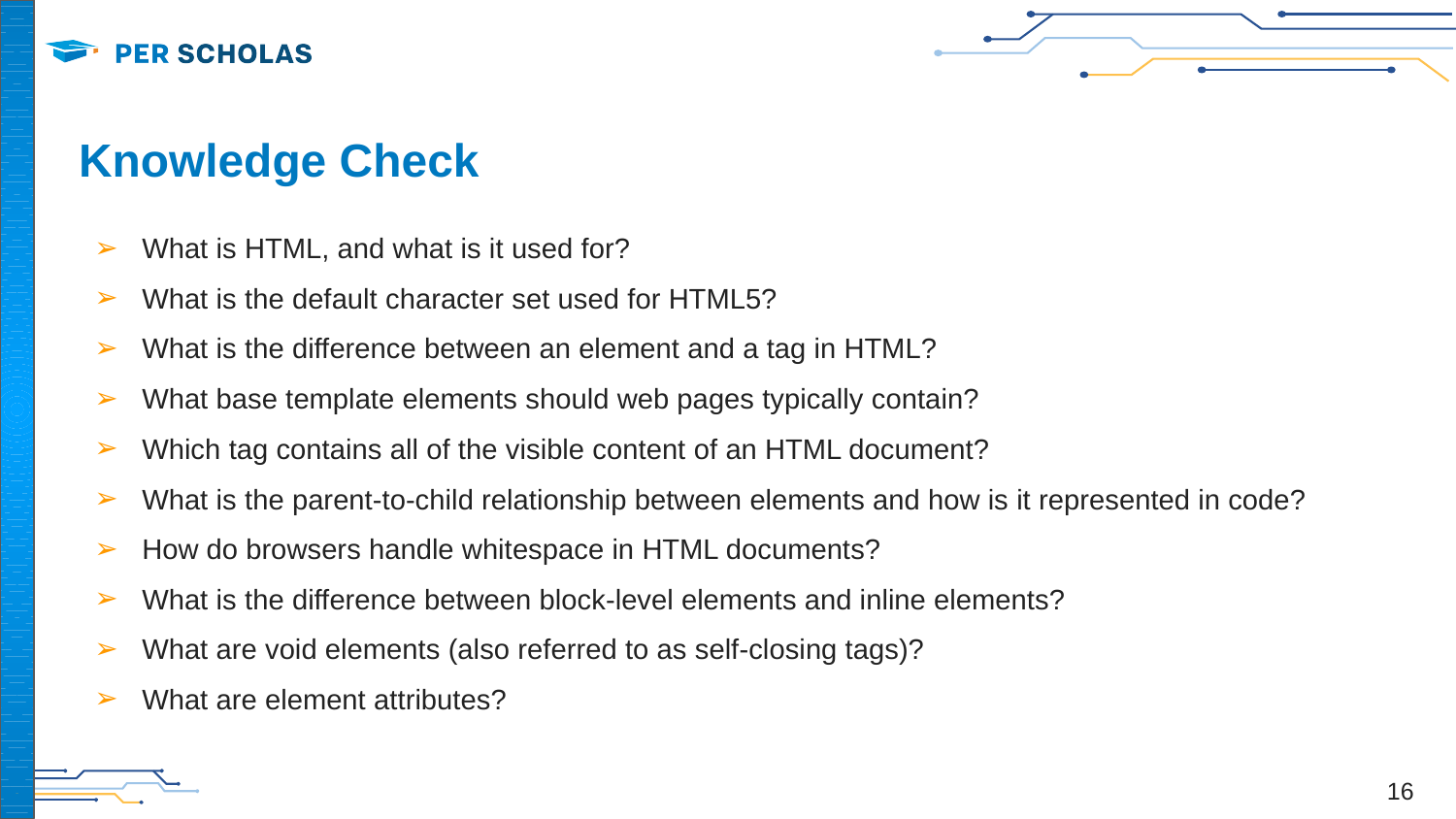

# Knowledge Check
What is HTML, and what is it used for?
What is the default character set used for HTML5?
What is the difference between an element and a tag in HTML?
What base template elements should web pages typically contain?
Which tag contains all of the visible content of an HTML document?
What is the parent-to-child relationship between elements and how is it represented in code?
How do browsers handle whitespace in HTML documents?
What is the difference between block-level elements and inline elements?
What are void elements (also referred to as self-closing tags)?
What are element attributes?
16